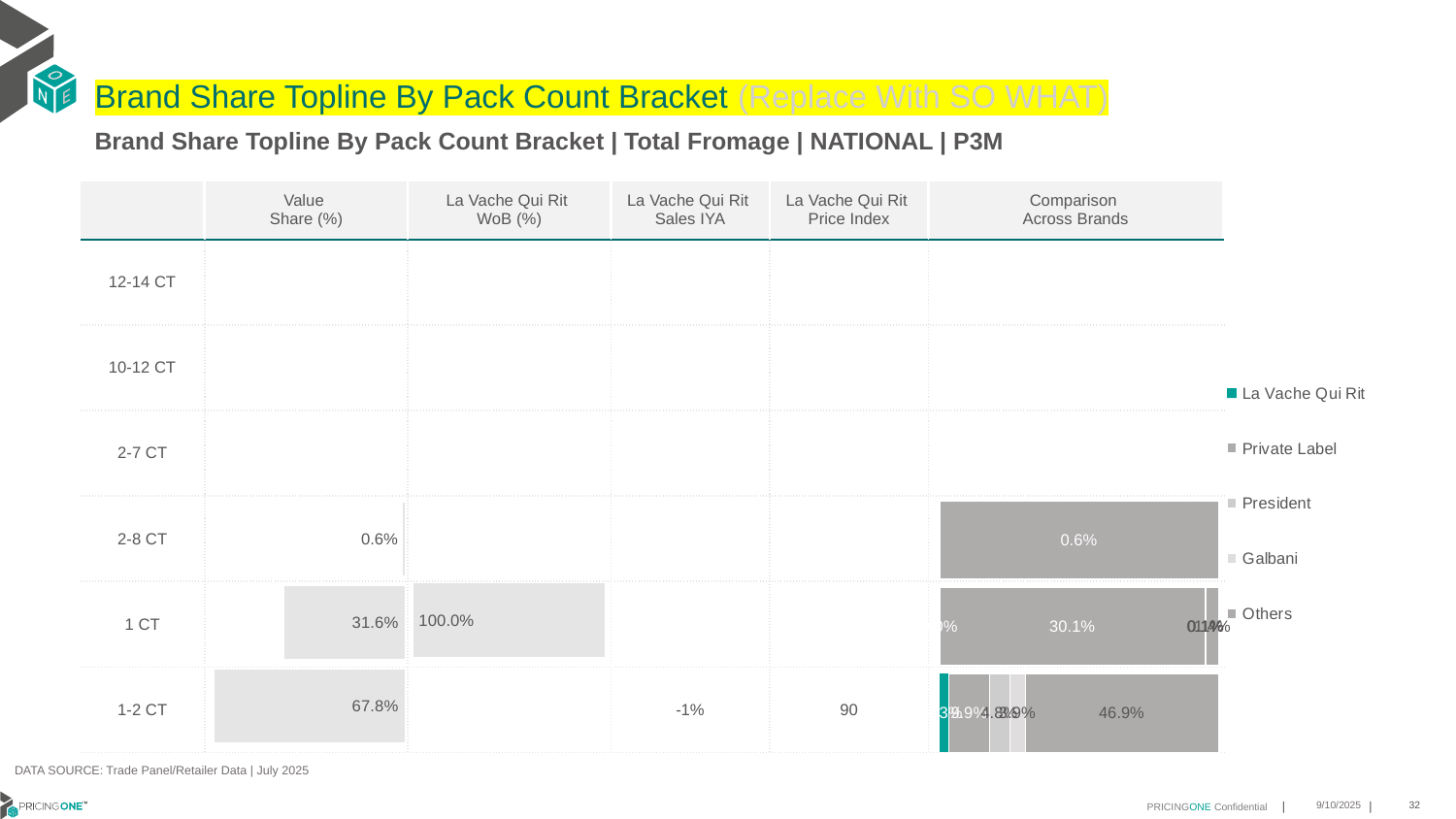

# Brand Share Topline By Pack Count Bracket (Replace With SO WHAT)
Brand Share Topline By Pack Count Bracket | Total Fromage | NATIONAL | P3M
|  | Value Share (%) | La Vache Qui Rit WoB (%) | La Vache Qui Rit Sales IYA | La Vache Qui Rit Price Index | Comparison Across Brands |
| --- | --- | --- | --- | --- | --- |
| 12-14 CT |  |  |  |  |  |
| 10-12 CT |  |  |  |  |  |
| 2-7 CT |  |  |  |  |  |
| 2-8 CT |  |  |  |  |  |
| 1 CT |  |  |  |  |  |
| 1-2 CT |  |  | -1% | 90 |  |

### Chart

| Category | La Vache Qui Rit | Private Label | President | Galbani | Others |
|---|---|---|---|---|---|
| 12-14 CT | None | None | None | None | None |
| 10-12 CT | None | None | None | None | None |
| 2-7 CT | None | None | None | None | None |
| 2-8 CT | None | 0.006402941854789747 | None | None | None |
| 1 CT | 5.331774669202151e-08 | 0.3005936147583367 | 0.0005681610611308351 | 0.000698739473861711 | 0.013841947661134626 |
| 1-2 CT | 0.02326871188839745 | 0.09869410956230606 | 0.048022901064567816 | 0.03878015588763185 | 0.46910690722858045 |

### Chart

| Category | Value Share |
|---|---|
|  | None |

### Chart

| Category | Brand WoB % |
|---|---|
|  | None |
DATA SOURCE: Trade Panel/Retailer Data | July 2025

9/10/2025
32